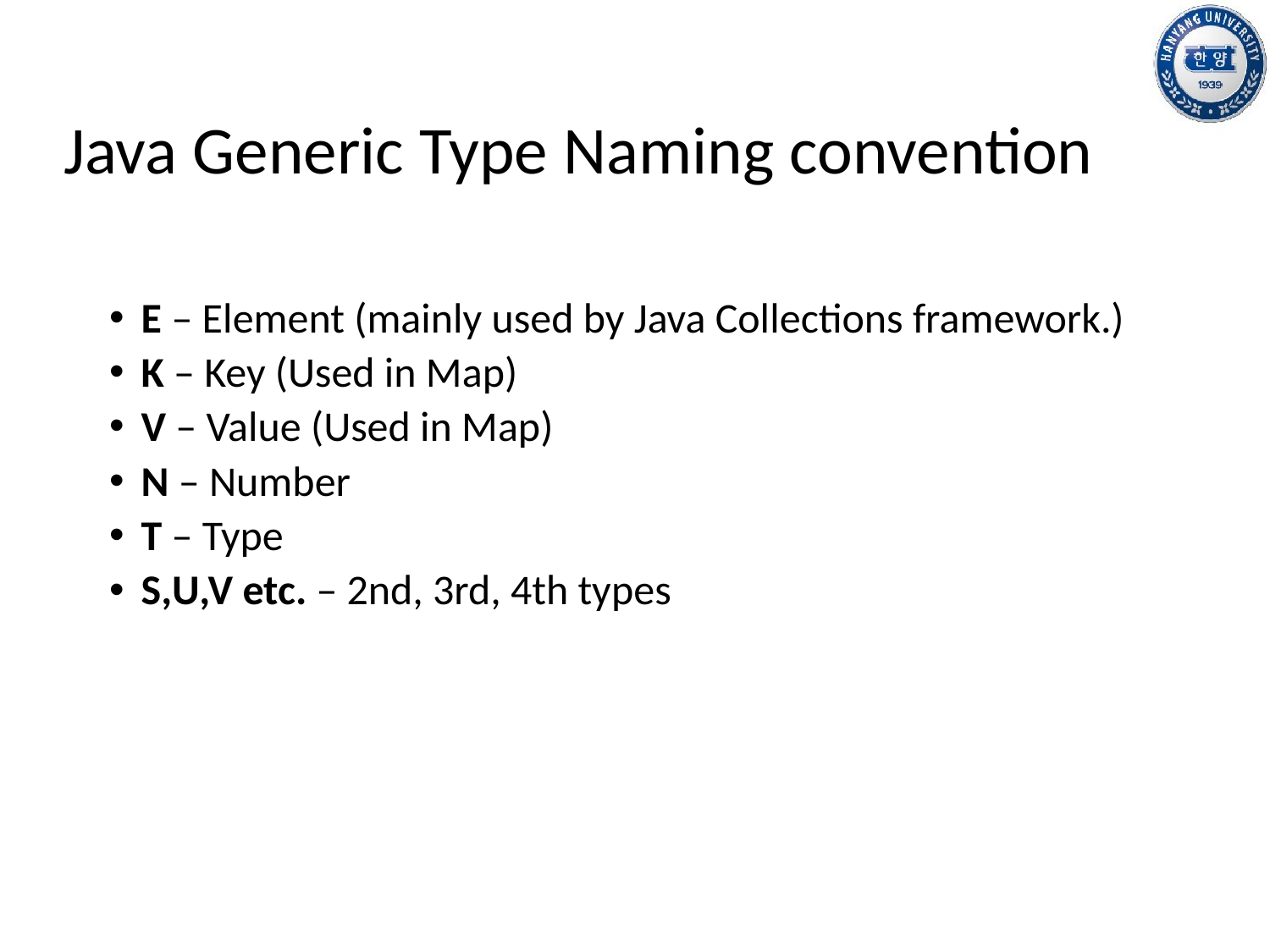

# Java Generic Type Naming convention
E – Element (mainly used by Java Collections framework.)
K – Key (Used in Map)
V – Value (Used in Map)
N – Number
T – Type
S,U,V etc. – 2nd, 3rd, 4th types